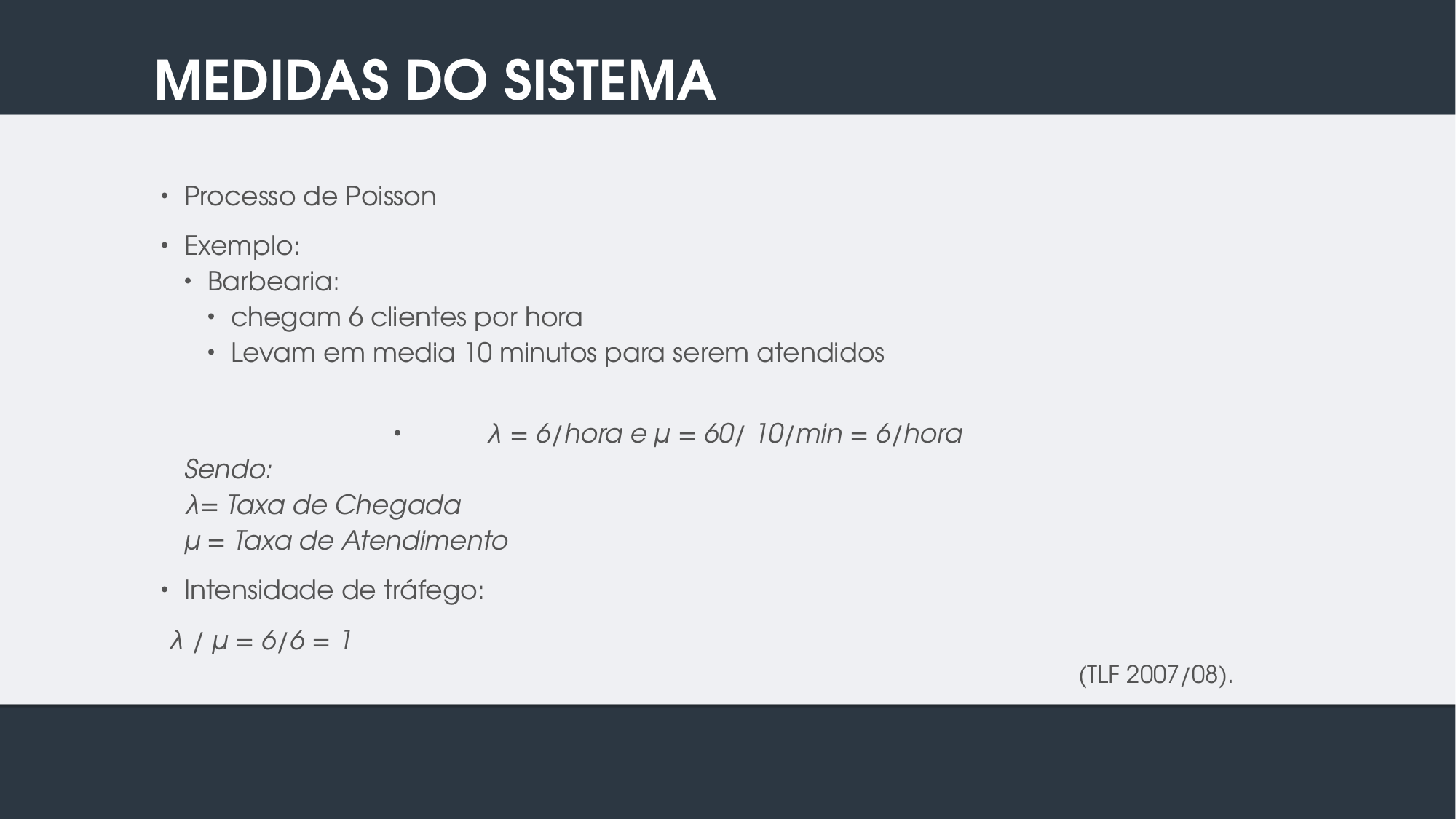

Medidas do sistema
Processo de Poisson
Exemplo:
Barbearia:
chegam 6 clientes por hora
Levam em media 10 minutos para serem atendidos

λ = 6/hora e µ = 60/ 10/min = 6/hora
Sendo:
	λ= Taxa de Chegada
	µ = Taxa de Atendimento
Intensidade de tráfego:
	 λ / µ = 6/6 = 1
(TLF 2007/08).